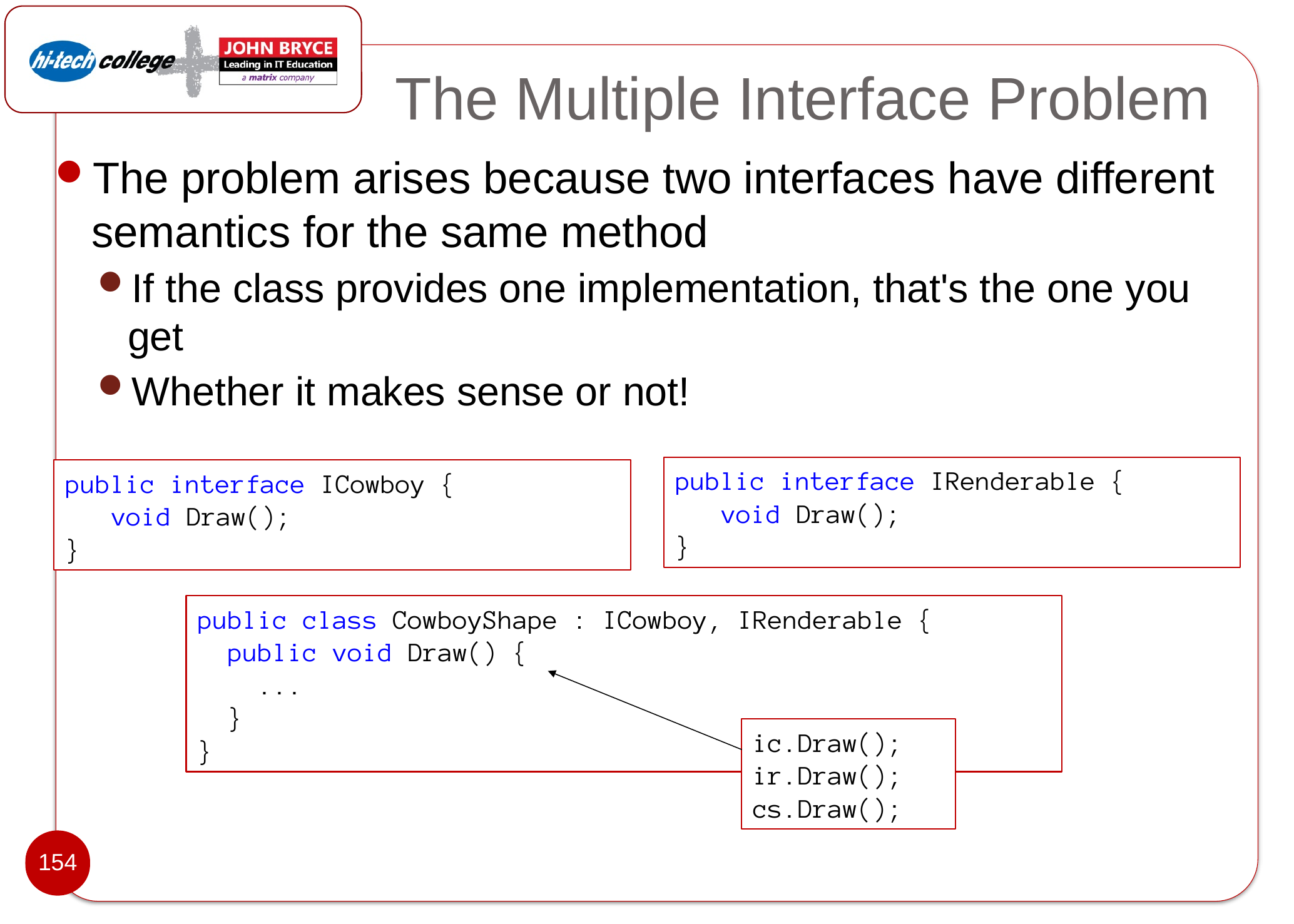

# The Multiple Interface Problem
The problem arises because two interfaces have different semantics for the same method
If the class provides one implementation, that's the one you get
Whether it makes sense or not!
public interface IRenderable {
	void Draw();
}
public interface ICowboy {
	void Draw();
}
public class CowboyShape : ICowboy, IRenderable {
  public void Draw() {
    ...
  }
}

ic.Draw();
ir.Draw();
cs.Draw();
154